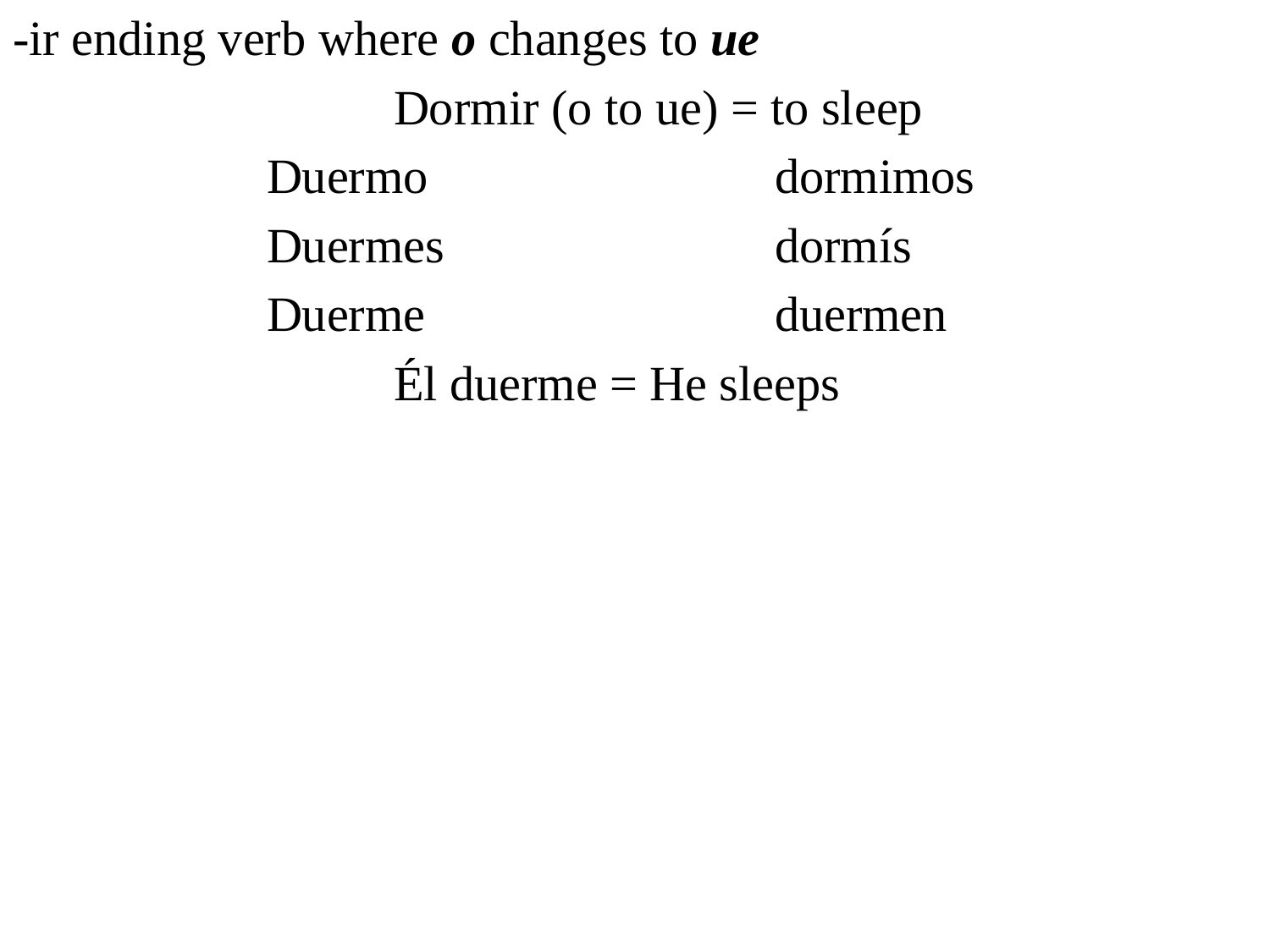

-ir ending verb where o changes to ue
			Dormir (o to ue) = to sleep
		Duermo 			dormimos
		Duermes 			dormís
		Duerme 			duermen
			Él duerme = He sleeps